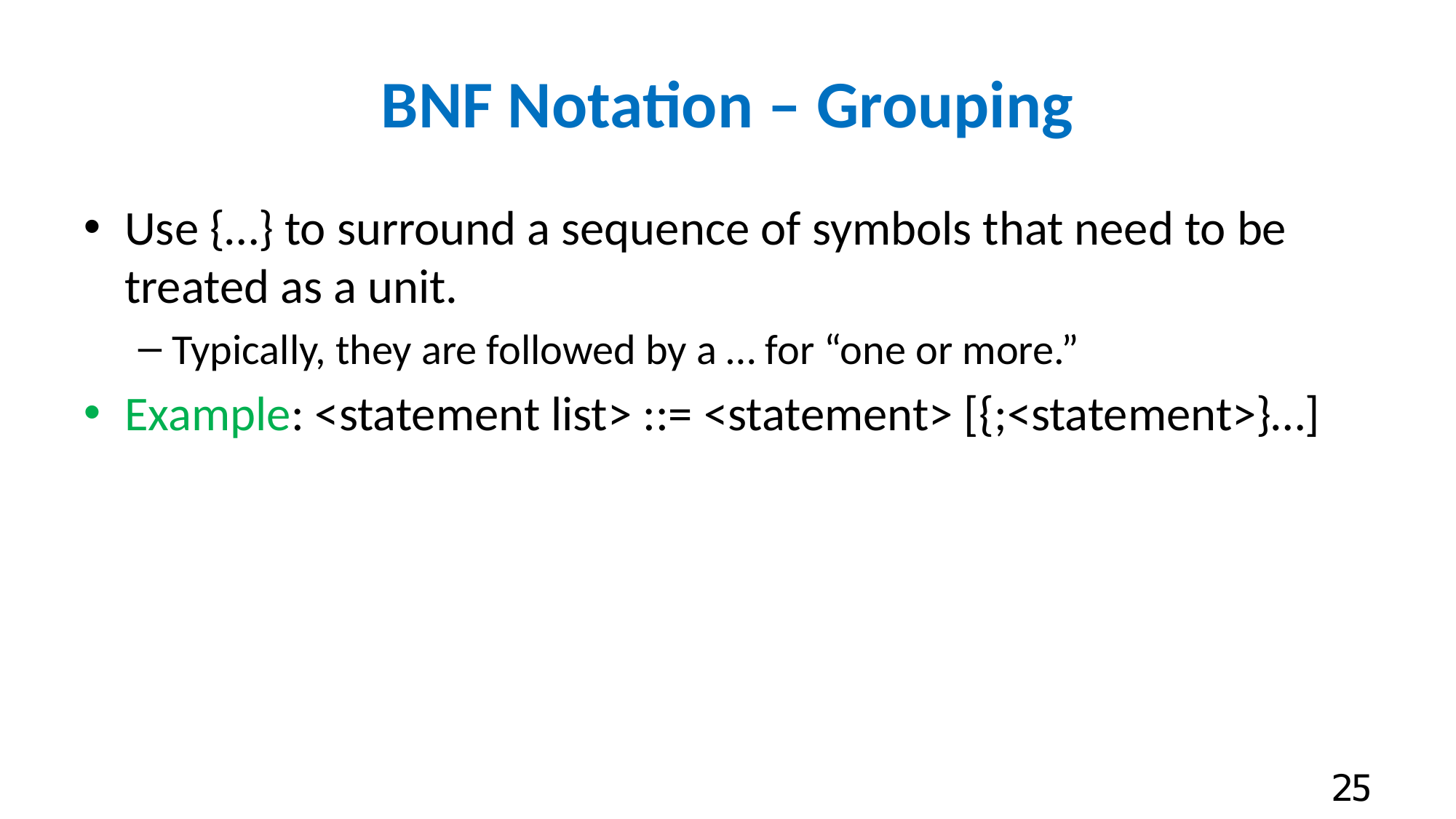

# BNF Notation – Grouping
Use {…} to surround a sequence of symbols that need to be treated as a unit.
Typically, they are followed by a … for “one or more.”
Example: <statement list> ::= <statement> [{;<statement>}…]
25